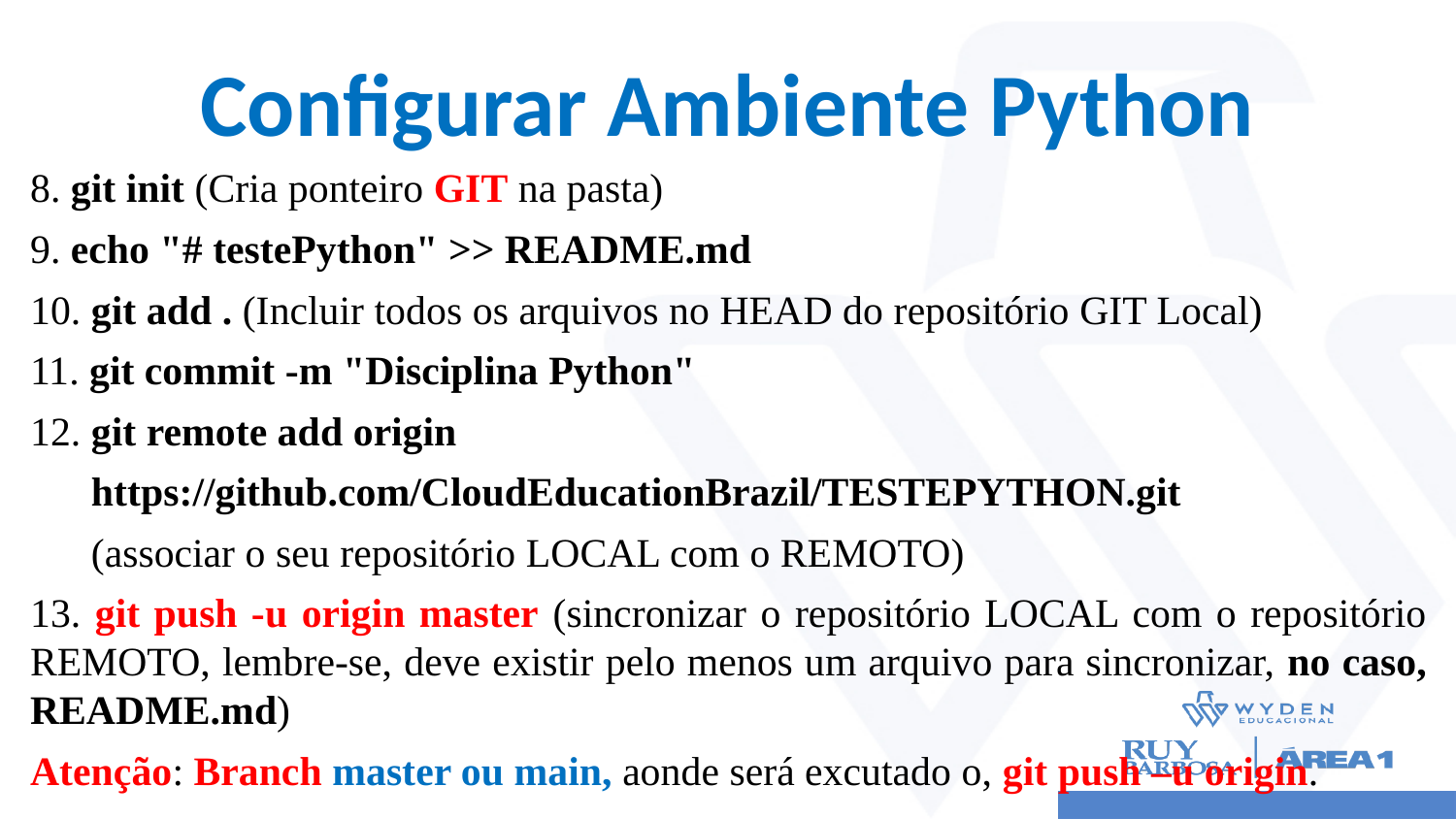

# Configurar Ambiente Python
8. git init (Cria ponteiro GIT na pasta)
9. echo "# testePython" >> README.md
10. git add . (Incluir todos os arquivos no HEAD do repositório GIT Local)
11. git commit -m "Disciplina Python"
12. git remote add origin
      https://github.com/CloudEducationBrazil/TESTEPYTHON.git
      (associar o seu repositório LOCAL com o REMOTO)
13. git push -u origin master (sincronizar o repositório LOCAL com o repositório REMOTO, lembre-se, deve existir pelo menos um arquivo para sincronizar, no caso, README.md)
Atenção: Branch master ou main, aonde será excutado o, git push –u origin.